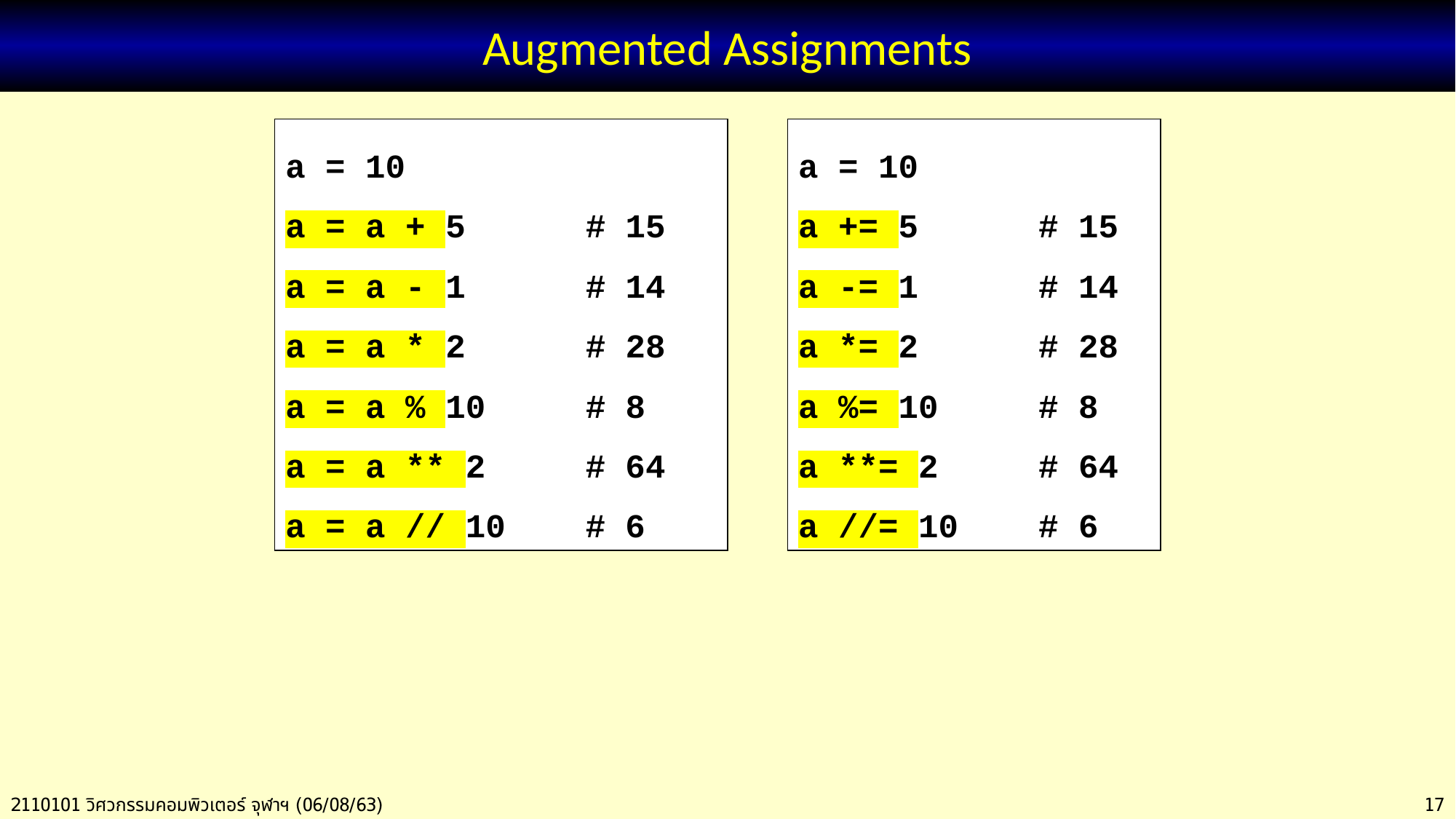

# Augmented Assignments
a = 10
a = a + 5      # 15
a = a - 1      # 14
a = a * 2      # 28
a = a % 10     # 8
a = a ** 2     # 64
a = a // 10    # 6
a = 10
a += 5      # 15
a -= 1      # 14
a *= 2      # 28
a %= 10     # 8
a **= 2     # 64
a //= 10    # 6